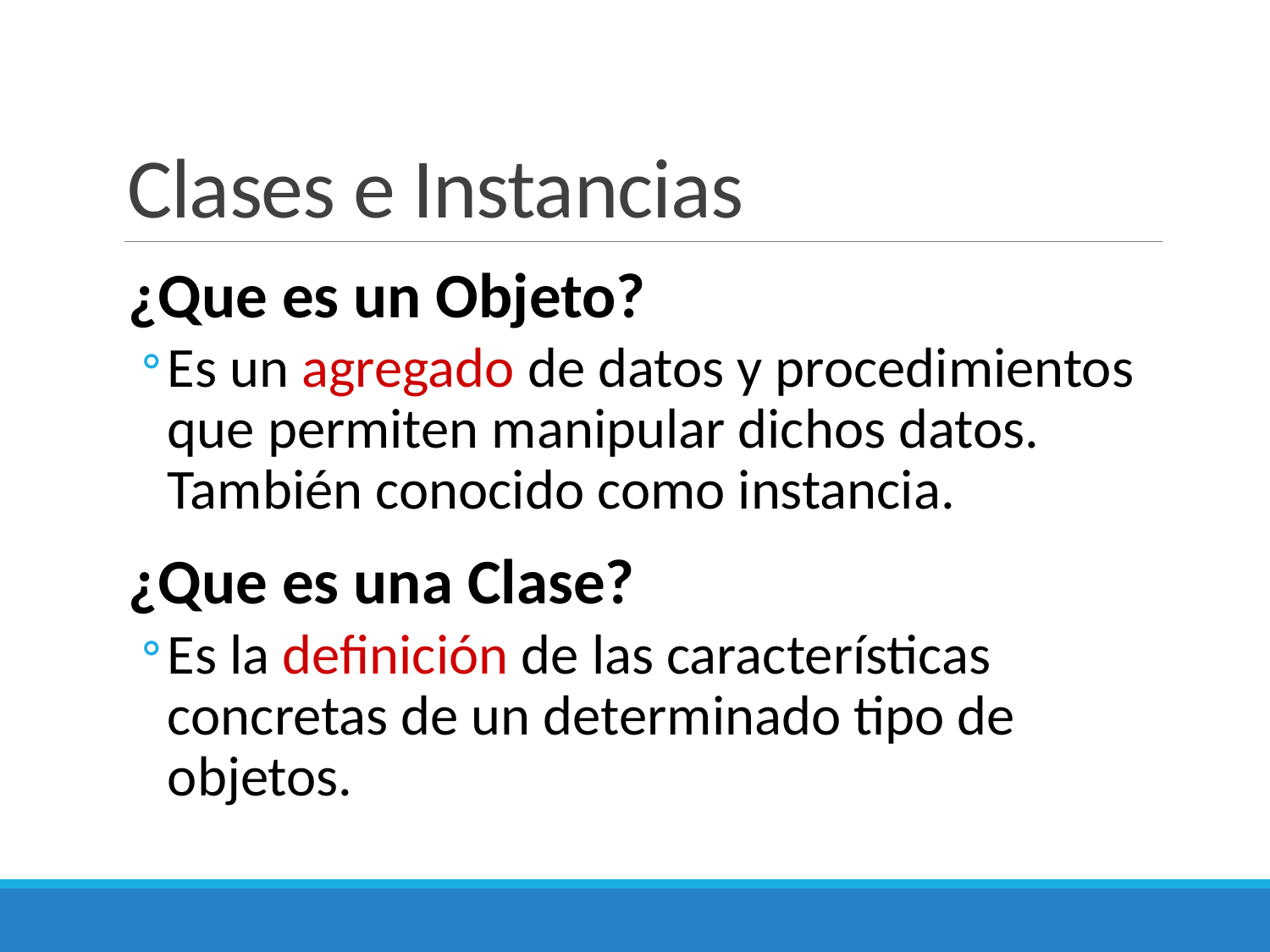

# Clases e Instancias
¿Que es un Objeto?
Es un agregado de datos y procedimientos que permiten manipular dichos datos. También conocido como instancia.
¿Que es una Clase?
Es la definición de las características concretas de un determinado tipo de objetos.